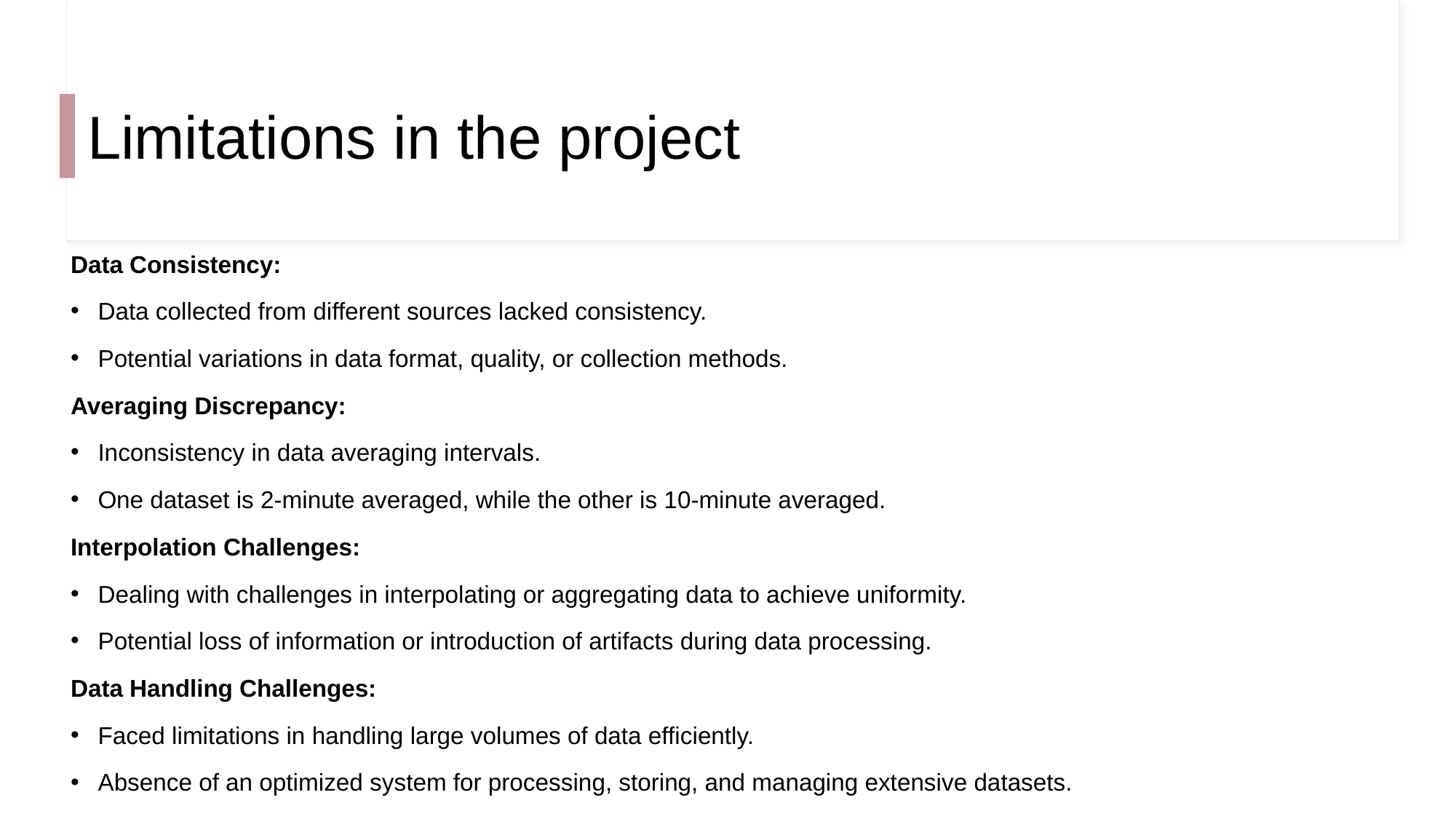

# Limitations in the project
Data Consistency:
Data collected from different sources lacked consistency.
Potential variations in data format, quality, or collection methods.
Averaging Discrepancy:
Inconsistency in data averaging intervals.
One dataset is 2-minute averaged, while the other is 10-minute averaged.
Interpolation Challenges:
Dealing with challenges in interpolating or aggregating data to achieve uniformity.
Potential loss of information or introduction of artifacts during data processing.
Data Handling Challenges:
Faced limitations in handling large volumes of data efficiently.
Absence of an optimized system for processing, storing, and managing extensive datasets.